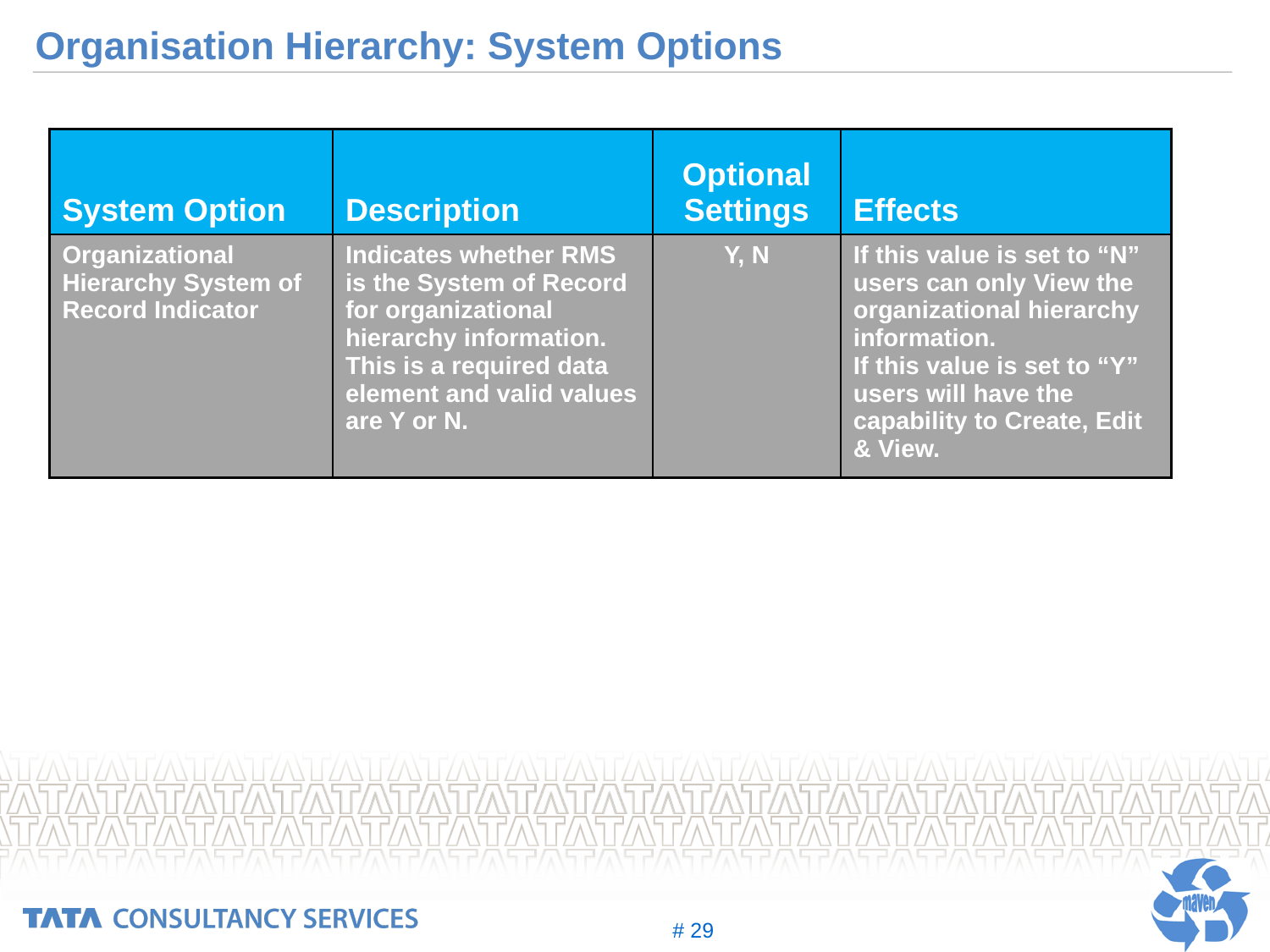

# Organisation Hierarchy: System Options
| System Option | Description | Optional Settings | Effects |
| --- | --- | --- | --- |
| Organizational Hierarchy System of Record Indicator | Indicates whether RMS is the System of Record for organizational hierarchy information. This is a required data element and valid values are Y or N. | Y, N | If this value is set to “N” users can only View the organizational hierarchy information. If this value is set to “Y” users will have the capability to Create, Edit & View. |